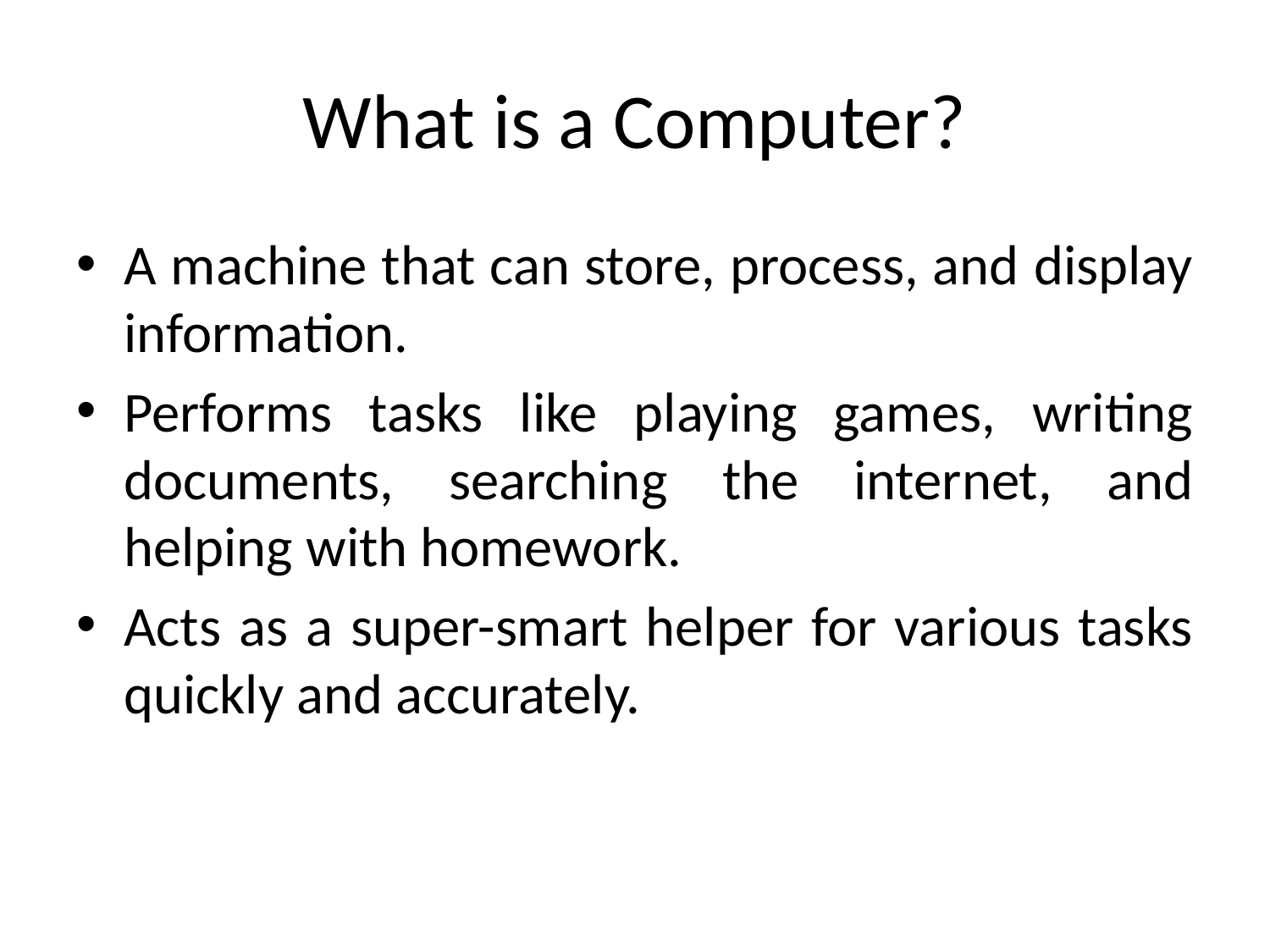

# What is a Computer?
A machine that can store, process, and display information.
Performs tasks like playing games, writing documents, searching the internet, and helping with homework.
Acts as a super-smart helper for various tasks quickly and accurately.